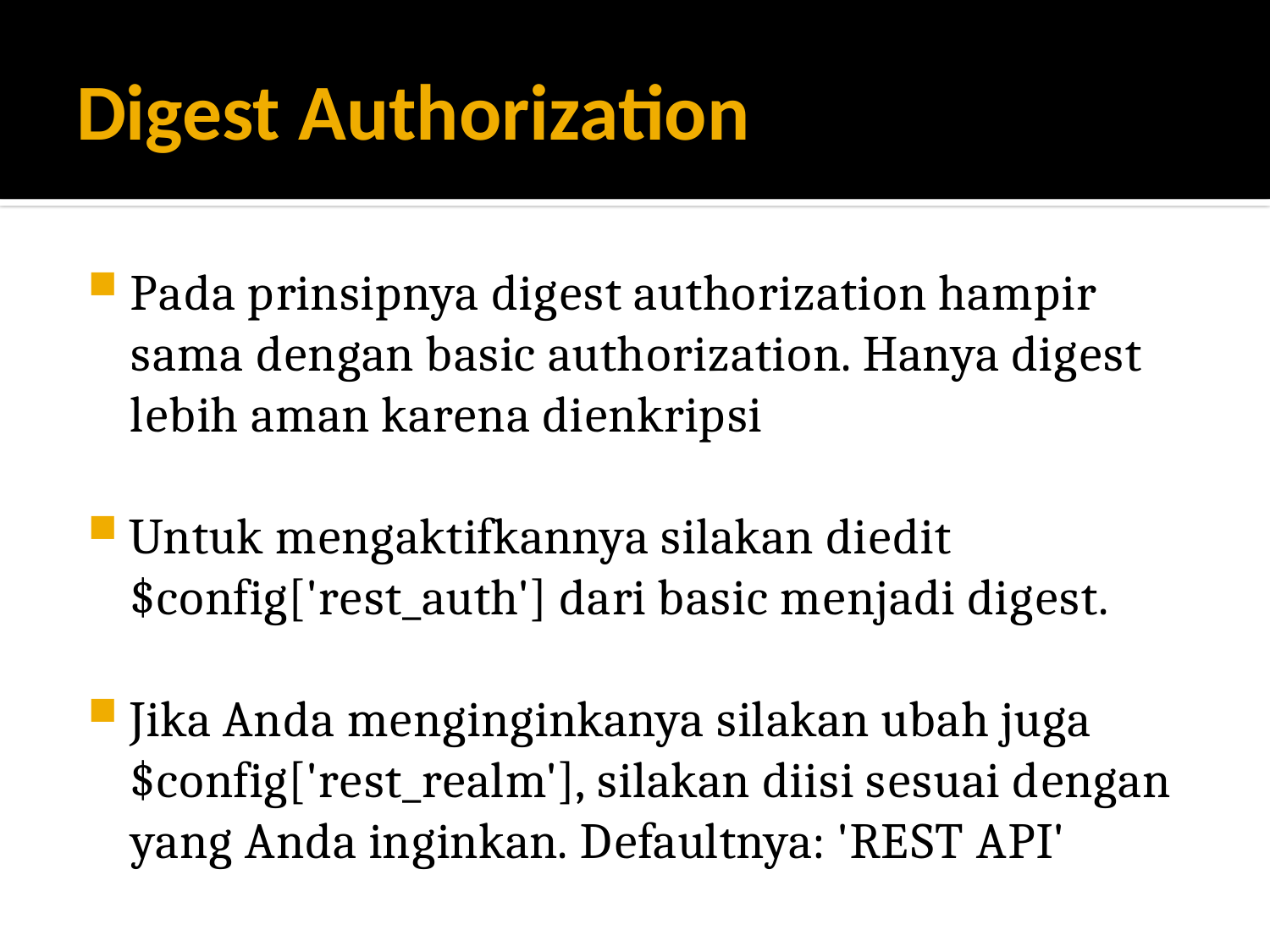

# Digest Authorization
Pada prinsipnya digest authorization hampir sama dengan basic authorization. Hanya digest lebih aman karena dienkripsi

Untuk mengaktifkannya silakan diedit $config['rest_auth'] dari basic menjadi digest.

Jika Anda menginginkanya silakan ubah juga $config['rest_realm'], silakan diisi sesuai dengan yang Anda inginkan. Defaultnya: 'REST API'